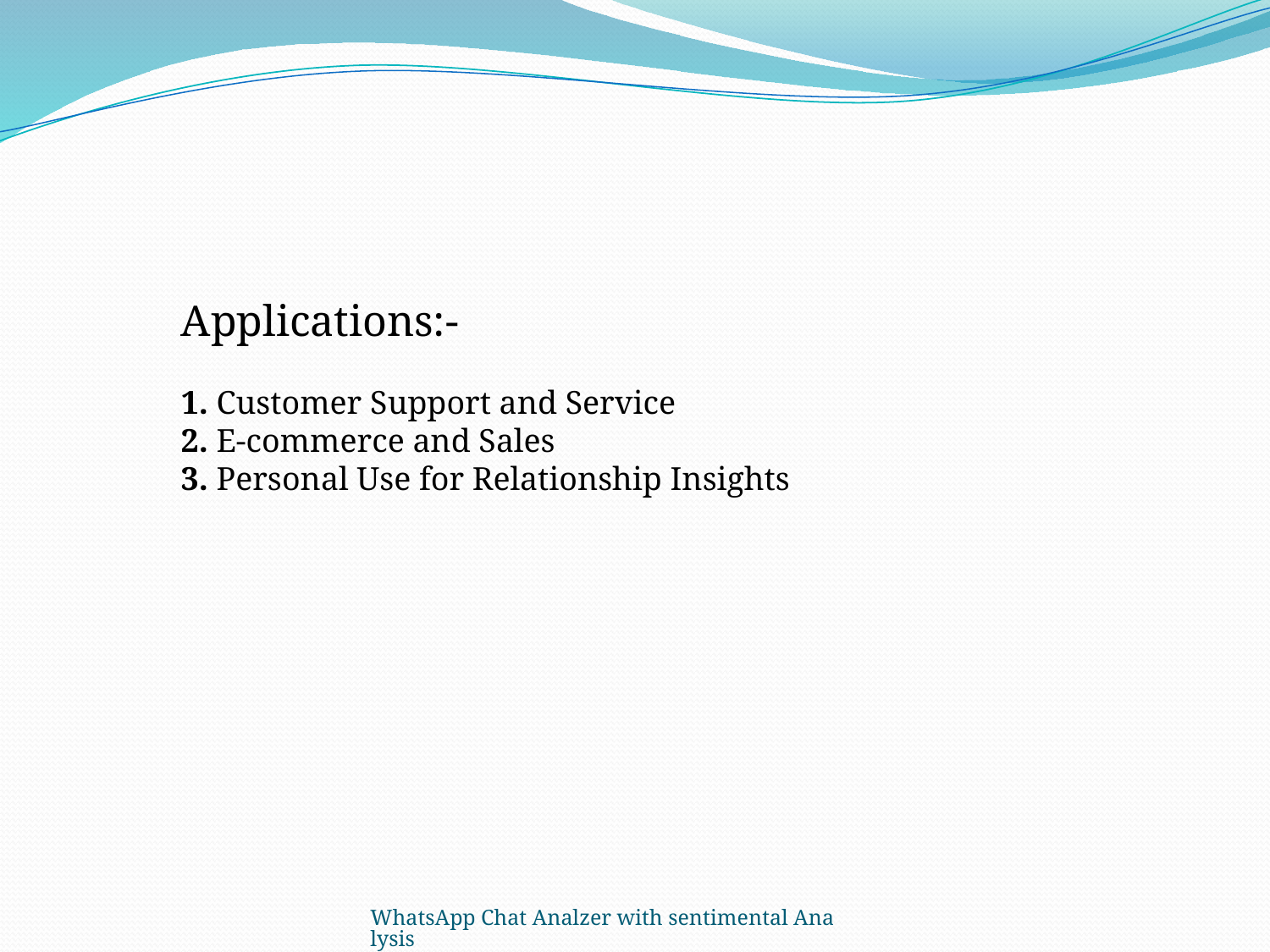

Applications:-

1. Customer Support and Service
2. E-commerce and Sales
3. Personal Use for Relationship Insights

WhatsApp Chat Analzer with sentimental Analysis